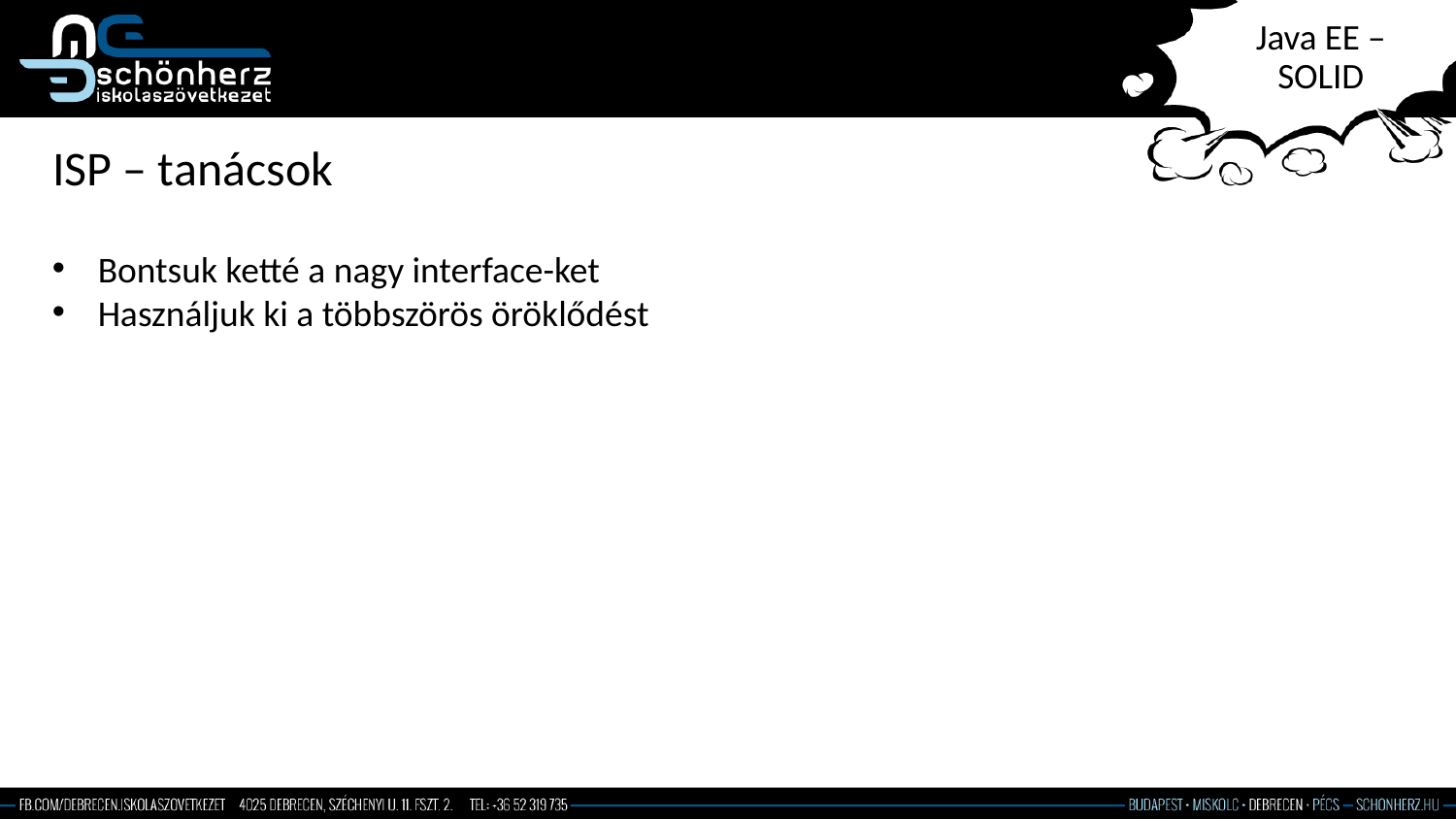

# Java EE – SOLID
ISP – tanácsok

Bontsuk ketté a nagy interface-ket
Használjuk ki a többszörös öröklődést